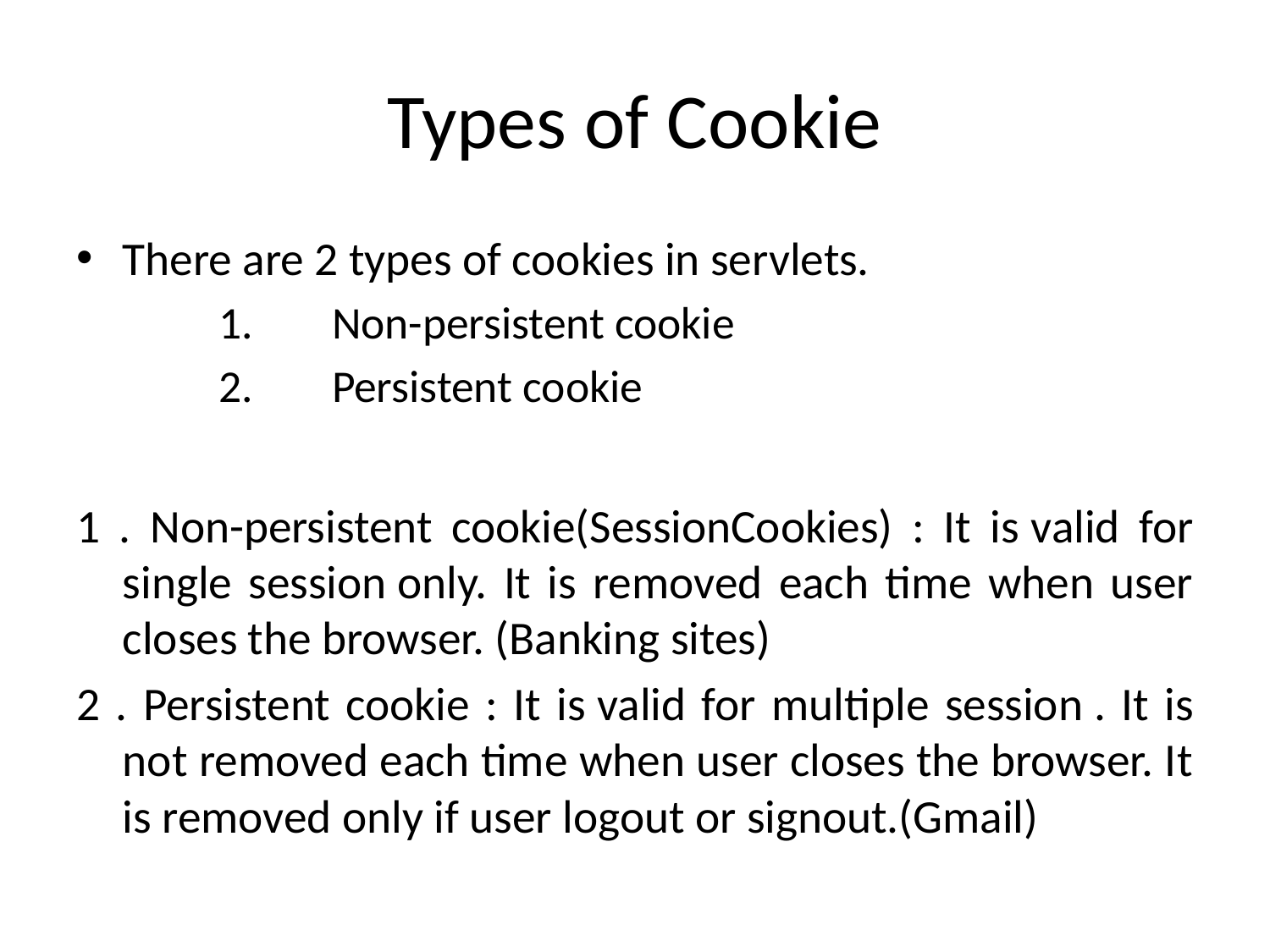

# Types of Cookie
There are 2 types of cookies in servlets.
Non-persistent cookie
Persistent cookie

1 . Non-persistent cookie(SessionCookies) : It is valid for single session only. It is removed each time when user closes the browser. (Banking sites)
2 . Persistent cookie : It is valid for multiple session . It is not removed each time when user closes the browser. It is removed only if user logout or signout.(Gmail)